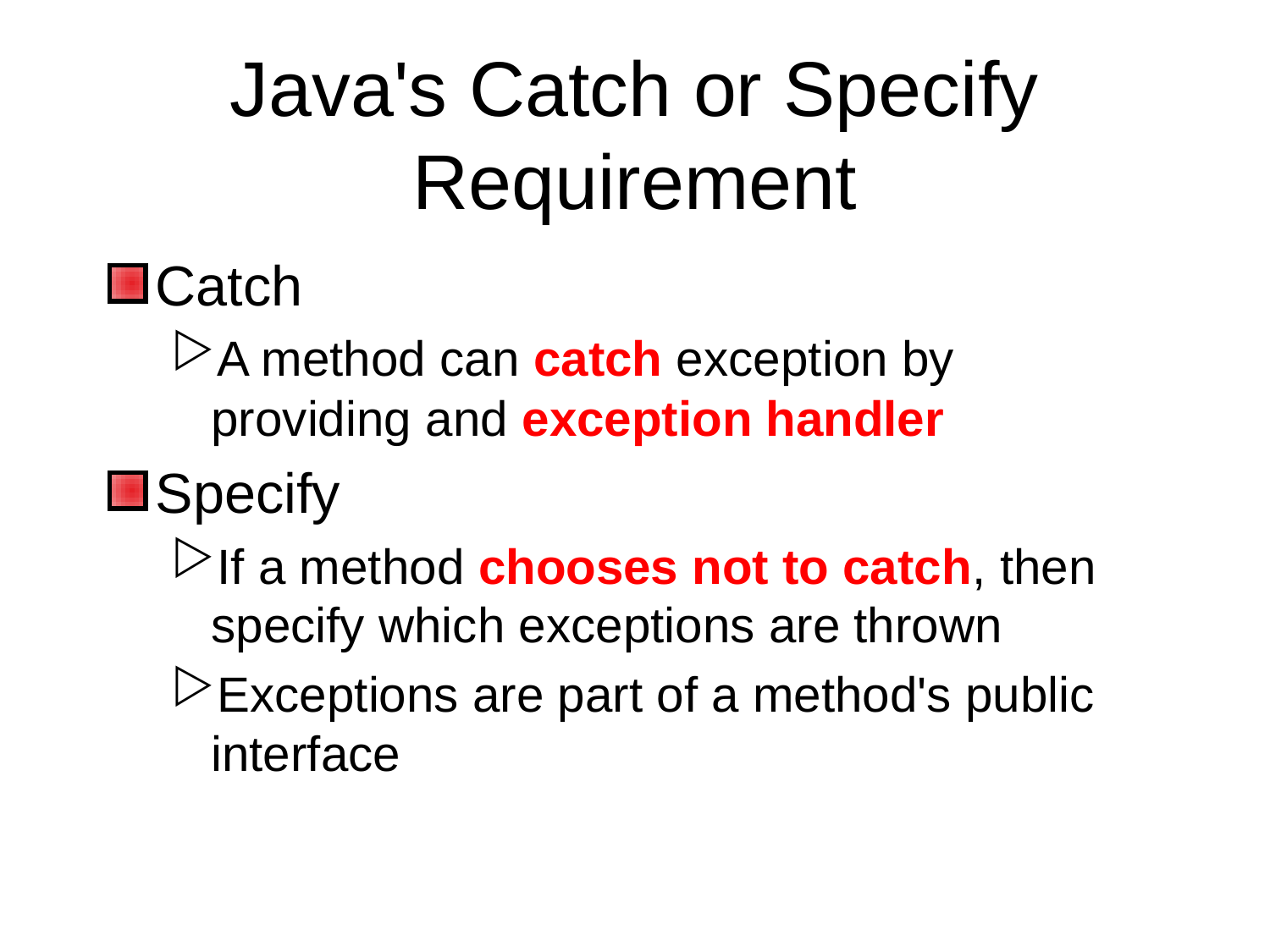

# Java's Catch or Specify Requirement
Catch
A method can catch exception by providing and exception handler
Specify
If a method chooses not to catch, then specify which exceptions are thrown
Exceptions are part of a method's public interface